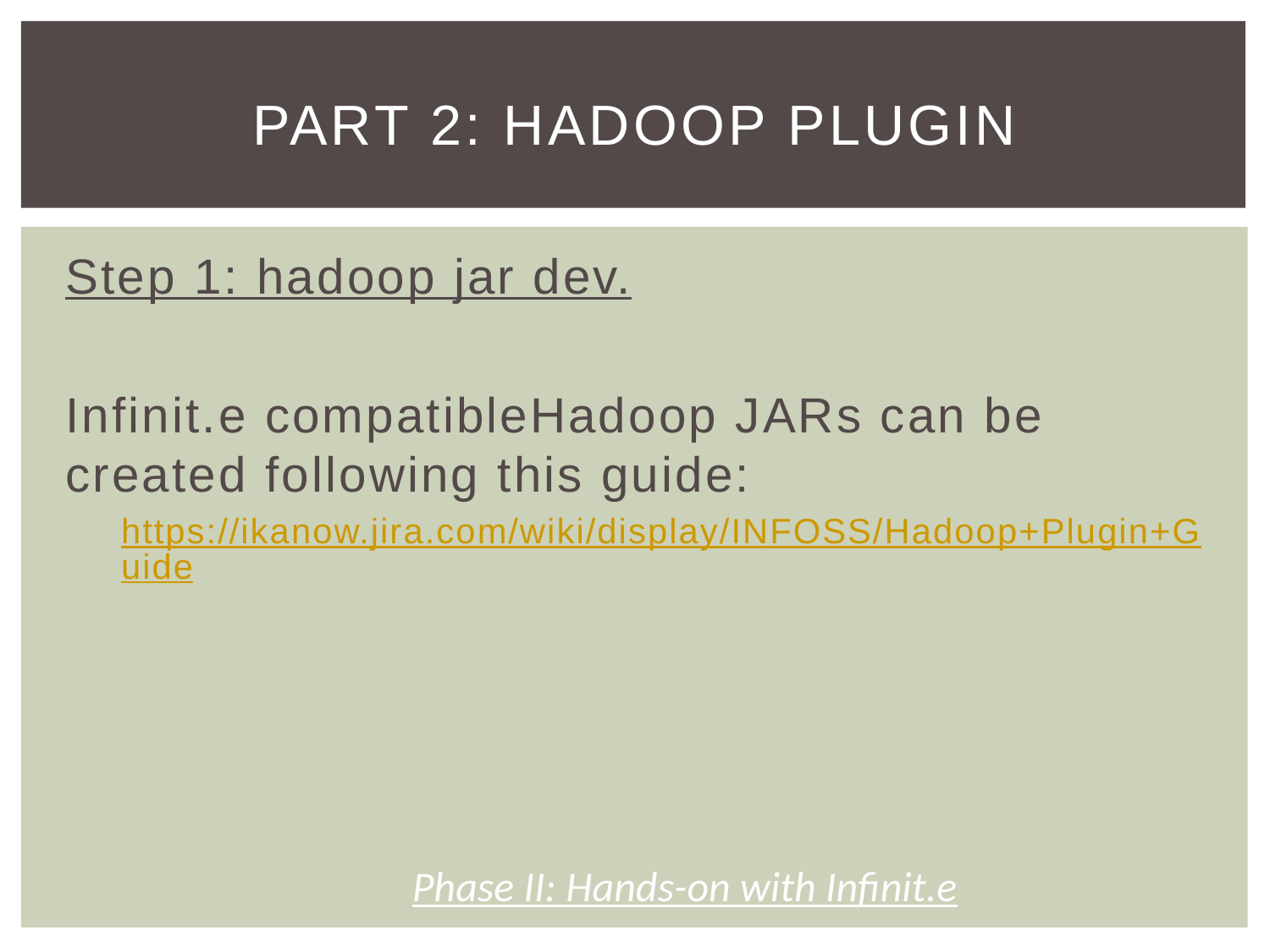

# Part 2: hadoop plugin
Step 1: hadoop jar dev.

Infinit.e compatibleHadoop JARs can be created following this guide:
https://ikanow.jira.com/wiki/display/INFOSS/Hadoop+Plugin+Guide

Phase II: Hands-on with Infinit.e